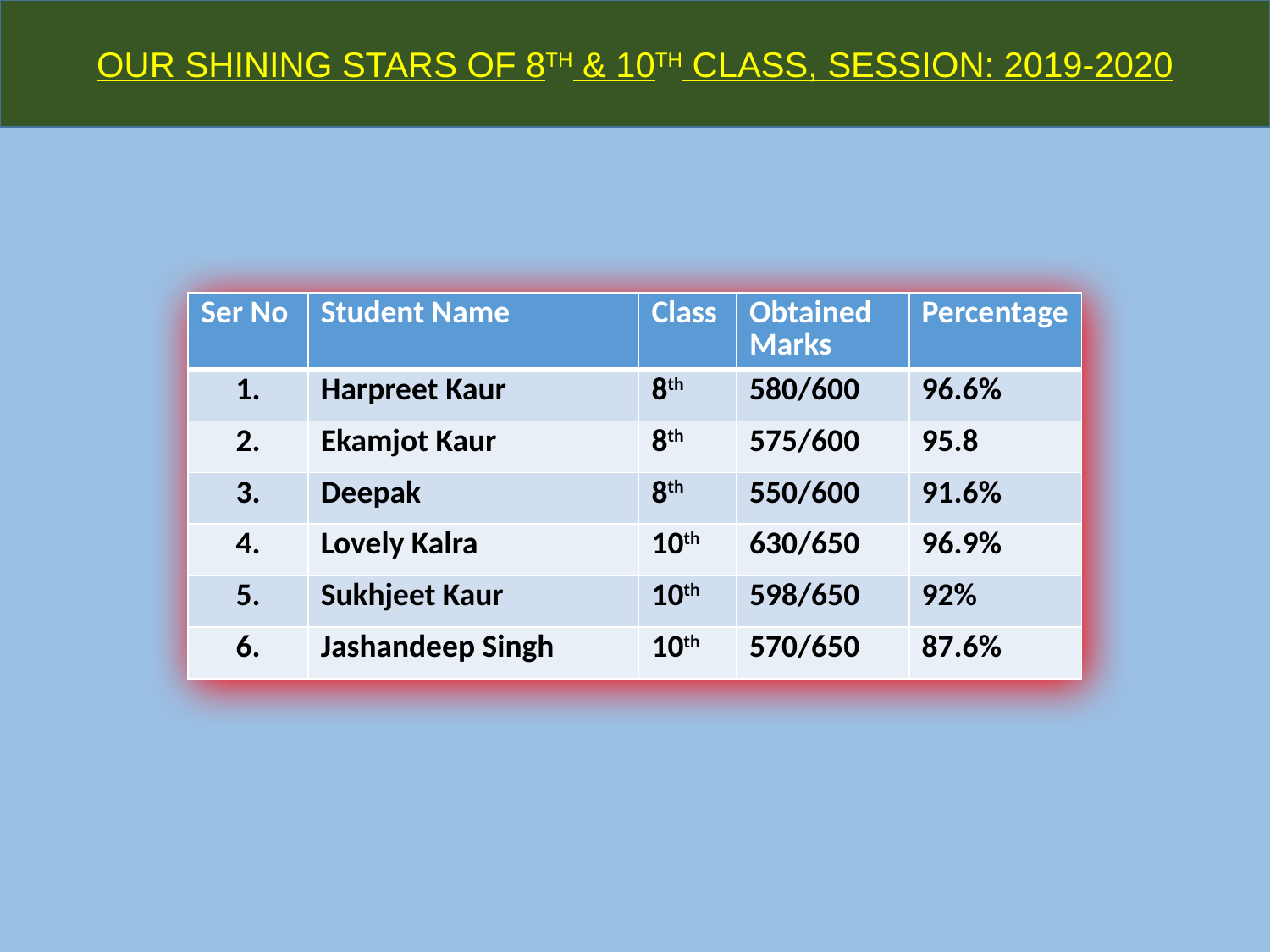

OUR SHINING STARS OF 8TH & 10TH CLASS, SESSION: 2019-2020
| Ser No | Student Name | Class | Obtained Marks | Percentage |
| --- | --- | --- | --- | --- |
| 1. | Harpreet Kaur | 8th | 580/600 | 96.6% |
| 2. | Ekamjot Kaur | 8th | 575/600 | 95.8 |
| 3. | Deepak | 8th | 550/600 | 91.6% |
| 4. | Lovely Kalra | 10th | 630/650 | 96.9% |
| 5. | Sukhjeet Kaur | 10th | 598/650 | 92% |
| 6. | Jashandeep Singh | 10th | 570/650 | 87.6% |